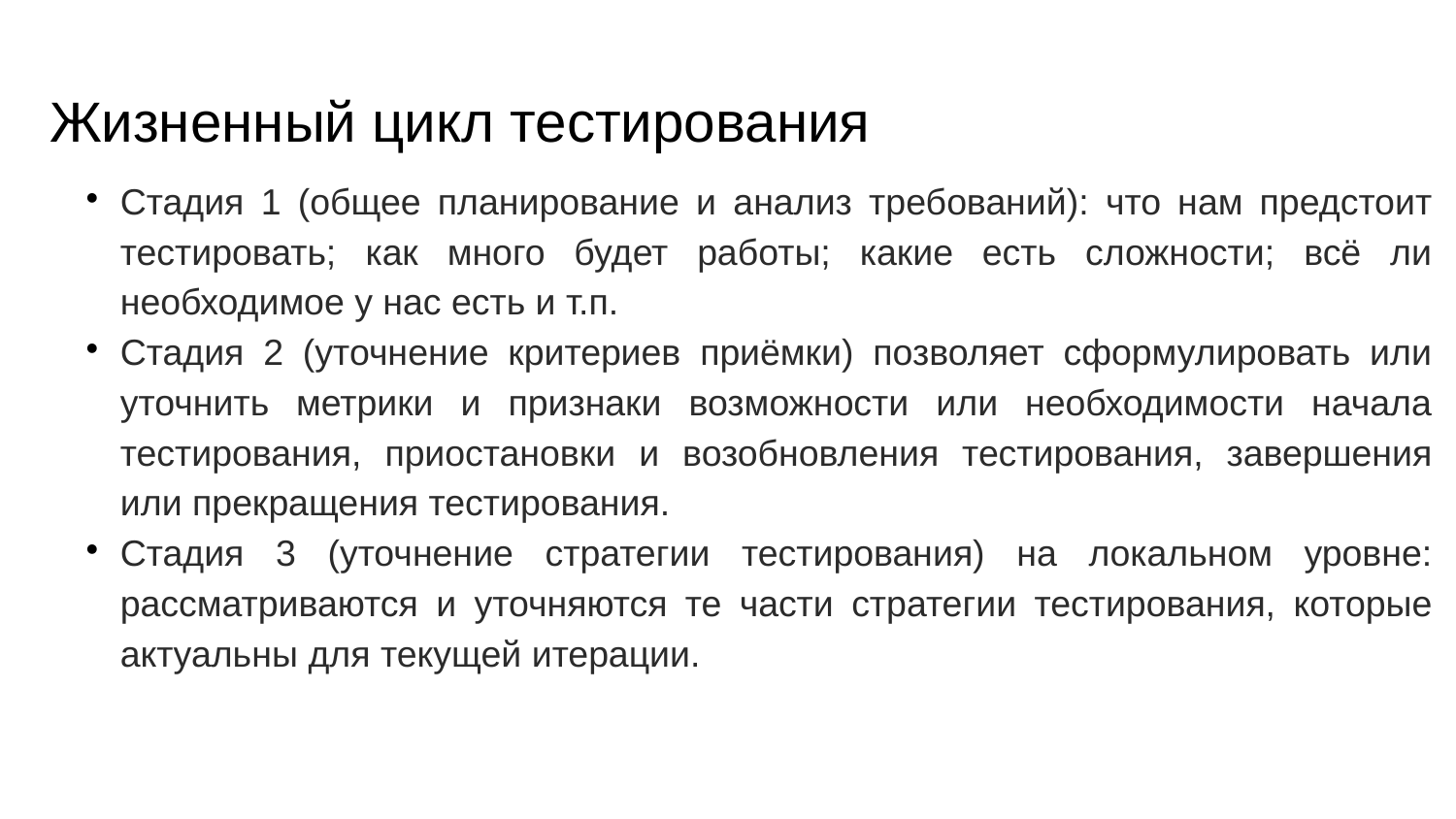

Жизненный цикл тестирования
Стадия 1 (общее планирование и анализ требований): что нам предстоит тестировать; как много будет работы; какие есть сложности; всё ли необходимое у нас есть и т.п.
Стадия 2 (уточнение критериев приёмки) позволяет сформулировать или уточнить метрики и признаки возможности или необходимости начала тестирования, приостановки и возобновления тестирования, завершения или прекращения тестирования.
Стадия 3 (уточнение стратегии тестирования) на локальном уровне: рассматриваются и уточняются те части стратегии тестирования, которые актуальны для текущей итерации.